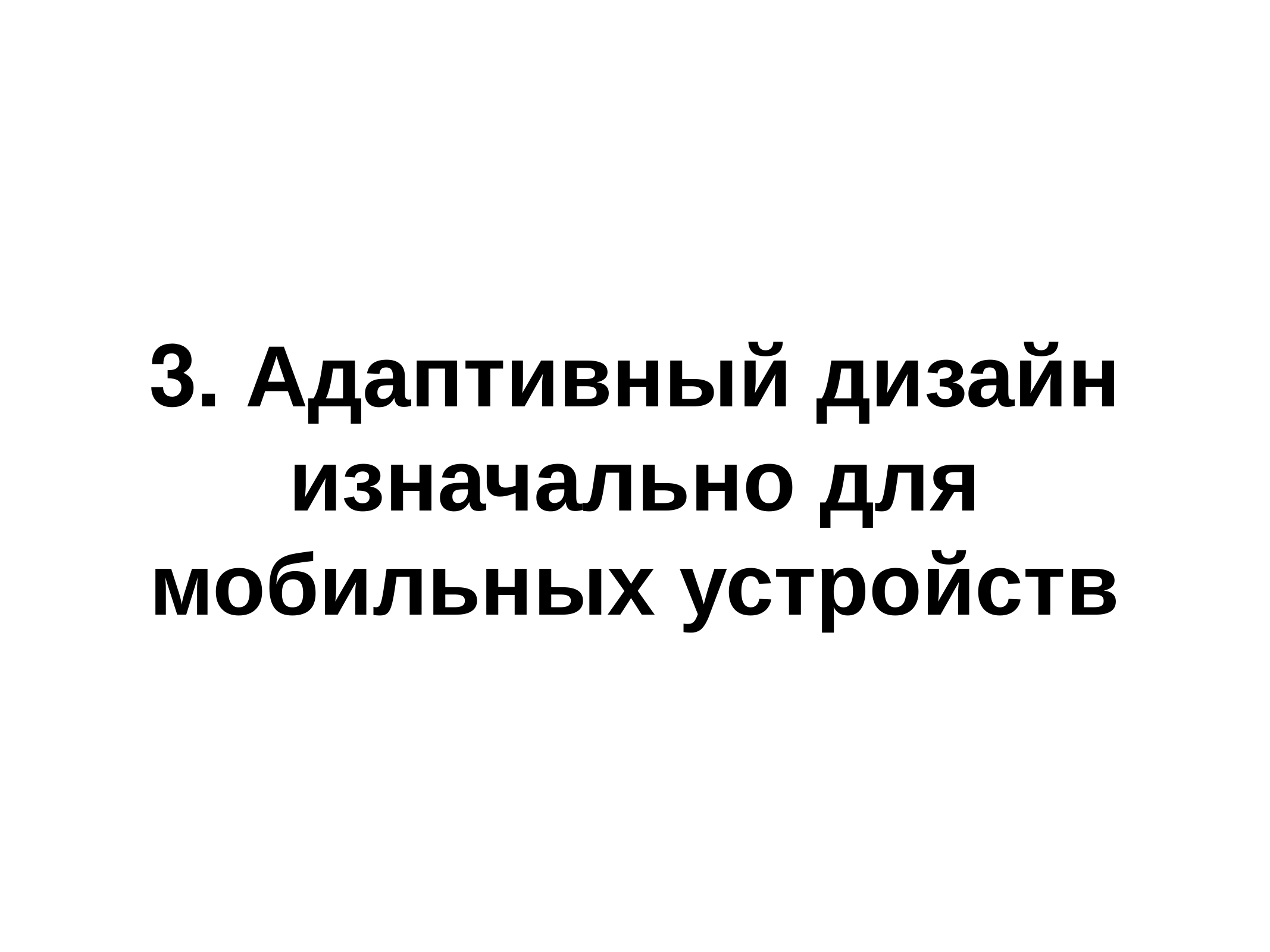

# 3. Адаптивный дизайн изначально для мобильных устройств